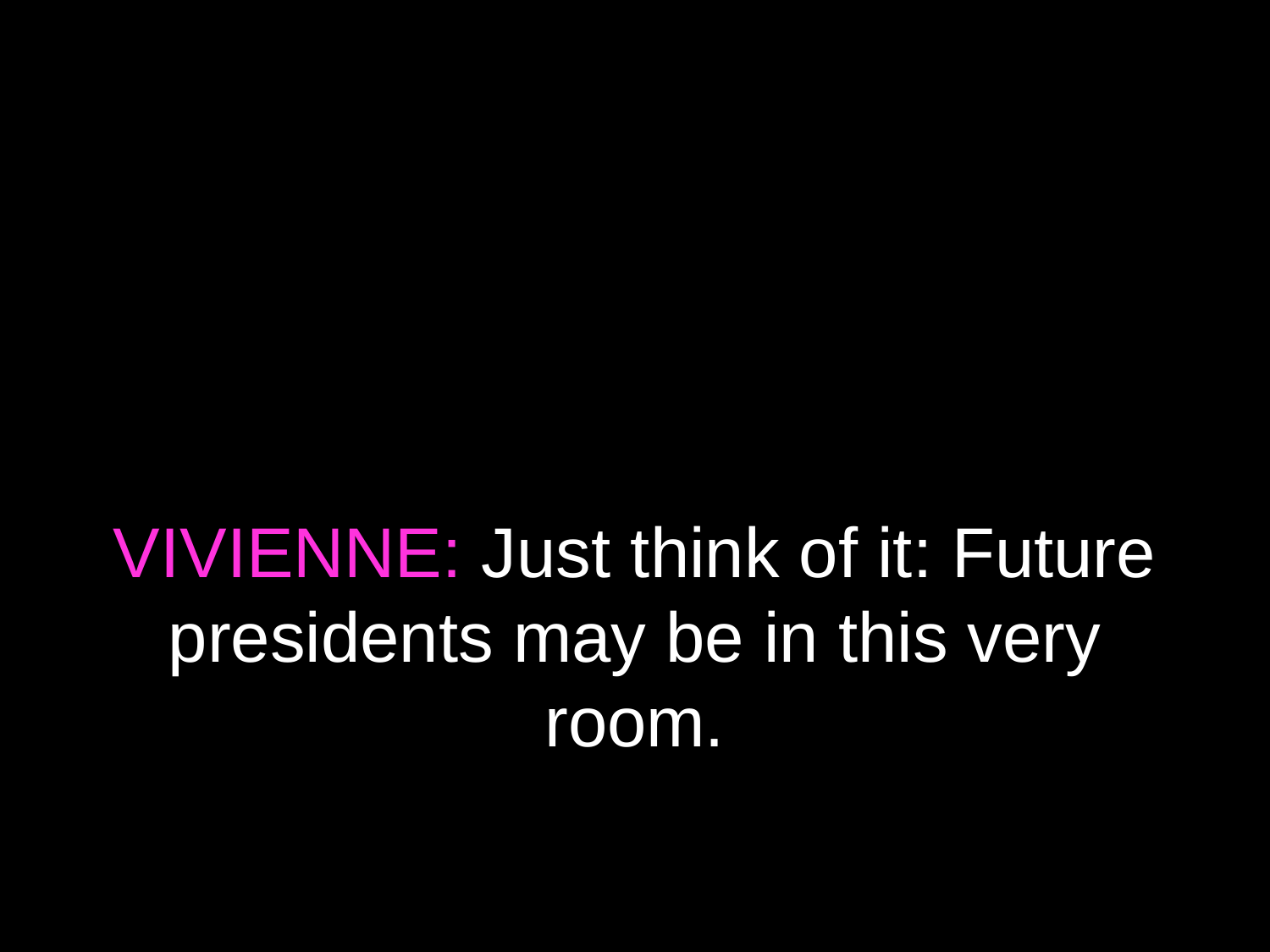

# VIVIENNE: Just think of it: Future presidents may be in this very room.